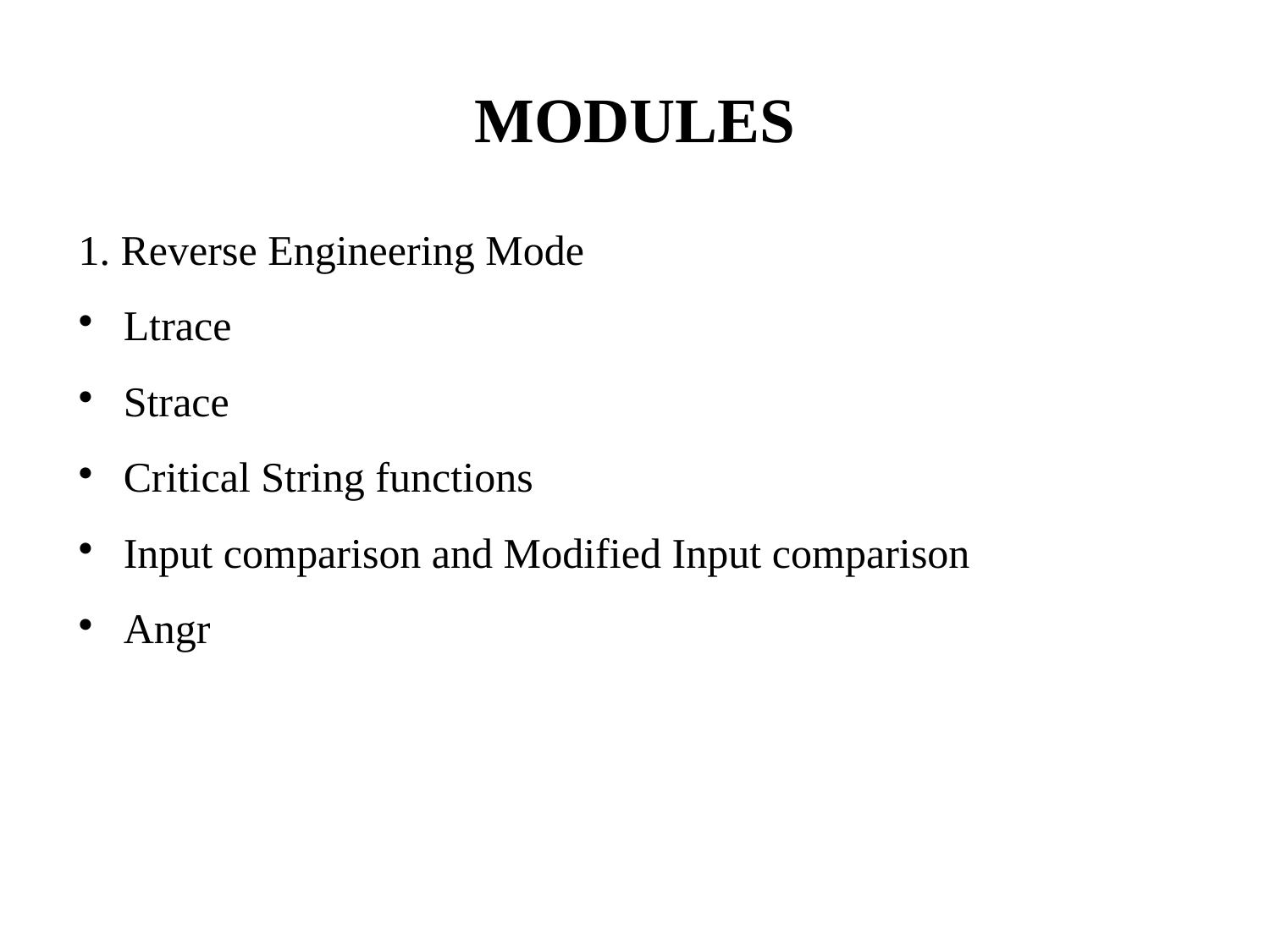

MODULES
1. Reverse Engineering Mode
Ltrace
Strace
Critical String functions
Input comparison and Modified Input comparison
Angr